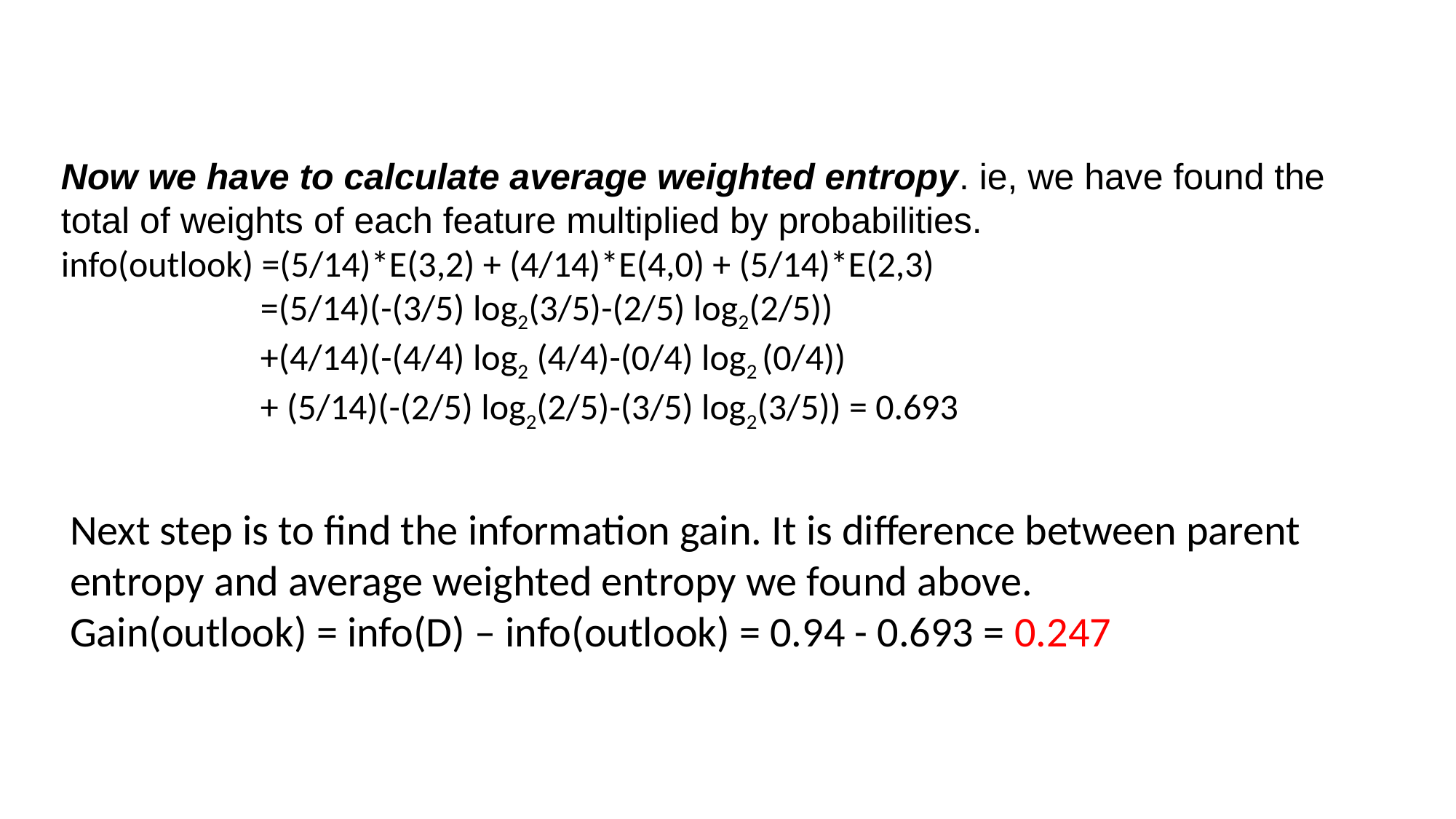

Now we have to calculate average weighted entropy. ie, we have found the total of weights of each feature multiplied by probabilities.
info(outlook) =(5/14)*E(3,2) + (4/14)*E(4,0) + (5/14)*E(2,3)
	           =(5/14)(-(3/5) log2(3/5)-(2/5) log2(2/5))
	           +(4/14)(-(4/4) log2 (4/4)-(0/4) log2 (0/4))
	           + (5/14)(-(2/5) log2(2/5)-(3/5) log2(3/5)) = 0.693
Next step is to find the information gain. It is difference between parent entropy and average weighted entropy we found above.
Gain(outlook) = info(D) – info(outlook) = 0.94 - 0.693 = 0.247